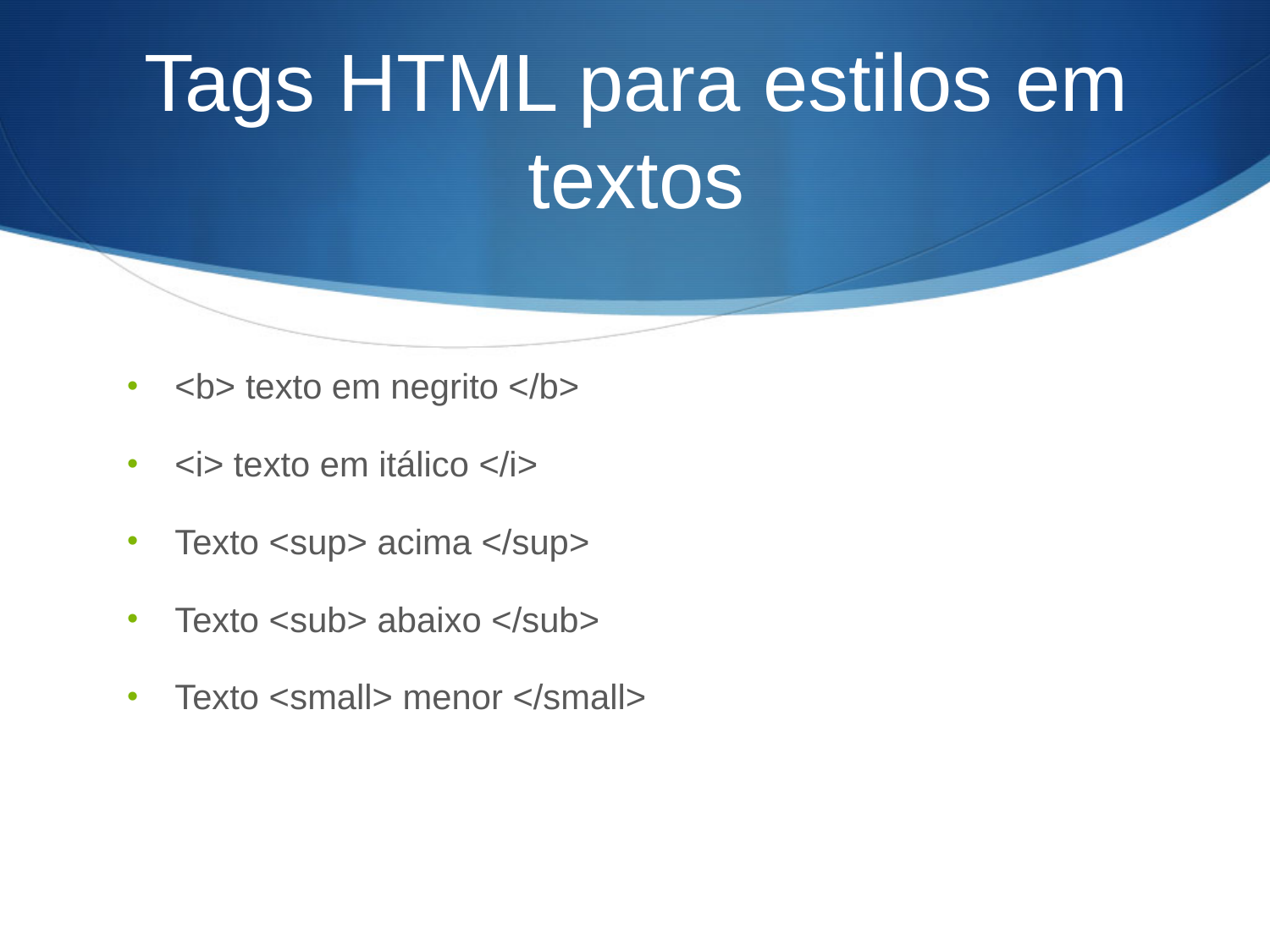

# Tags HTML para estilos em textos
<b> texto em negrito </b>
<i> texto em itálico </i>
Texto <sup> acima </sup>
Texto <sub> abaixo </sub>
Texto <small> menor </small>